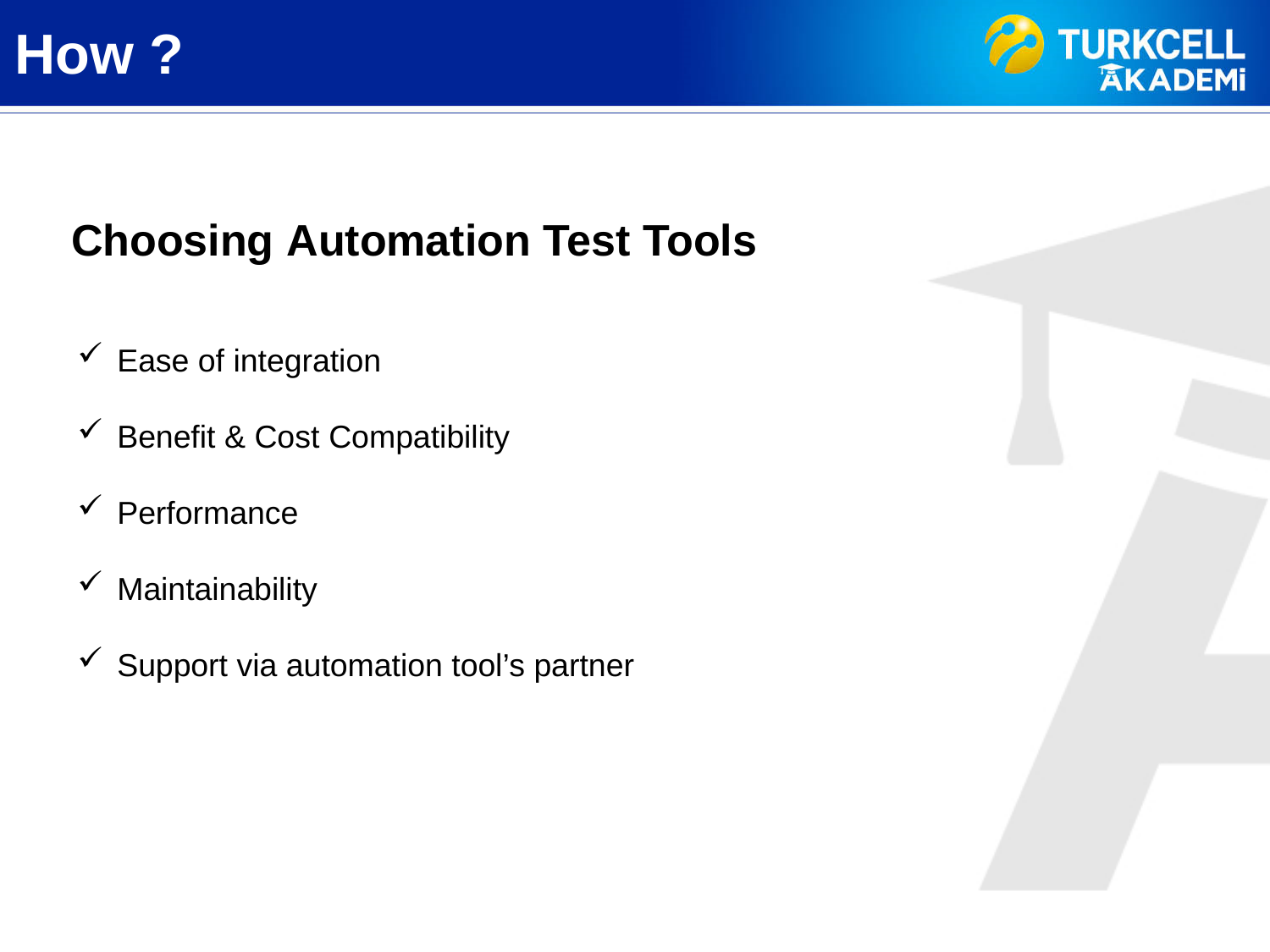

How ?
Choosing Automation Test Tools
Ease of integration
Benefit & Cost Compatibility
Performance
Maintainability
Support via automation tool’s partner